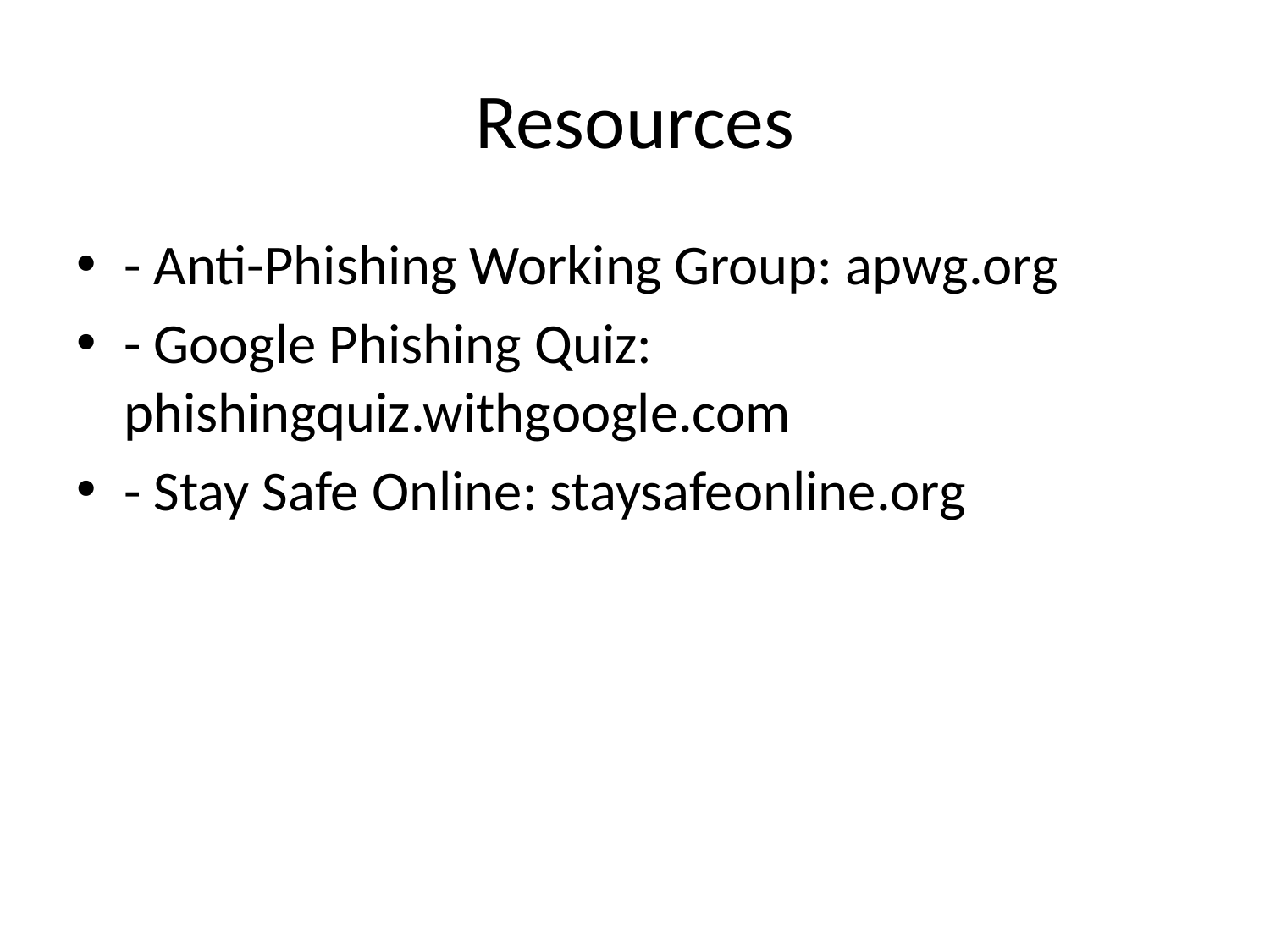

# Resources
- Anti-Phishing Working Group: apwg.org
- Google Phishing Quiz: phishingquiz.withgoogle.com
- Stay Safe Online: staysafeonline.org